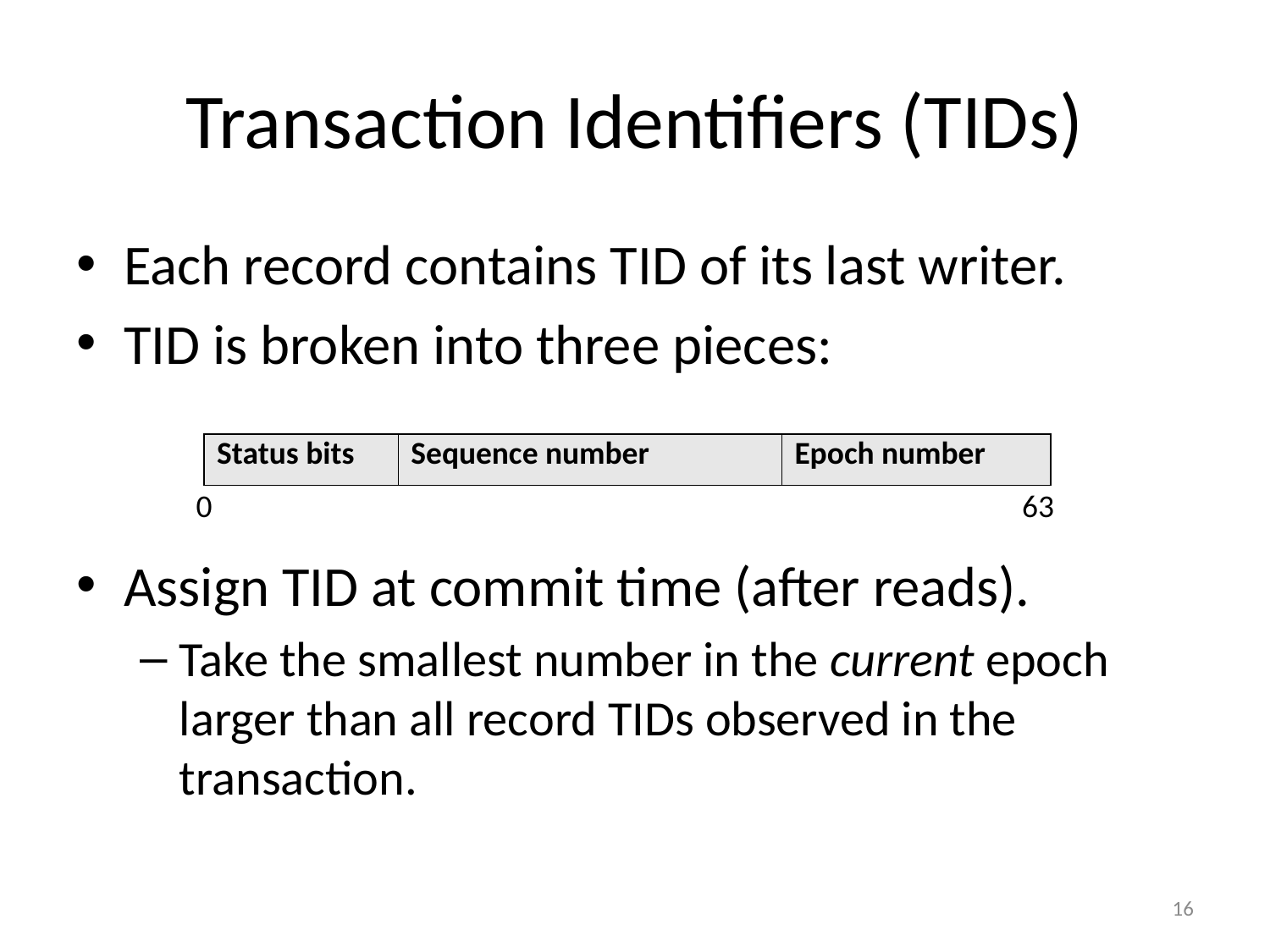

# Transaction Identifiers (TIDs)
Each record contains TID of its last writer.
TID is broken into three pieces:

Assign TID at commit time (after reads).
Take the smallest number in the current epoch larger than all record TIDs observed in the transaction.
| Status bits | Sequence number | Epoch number |
| --- | --- | --- |
0
63
16